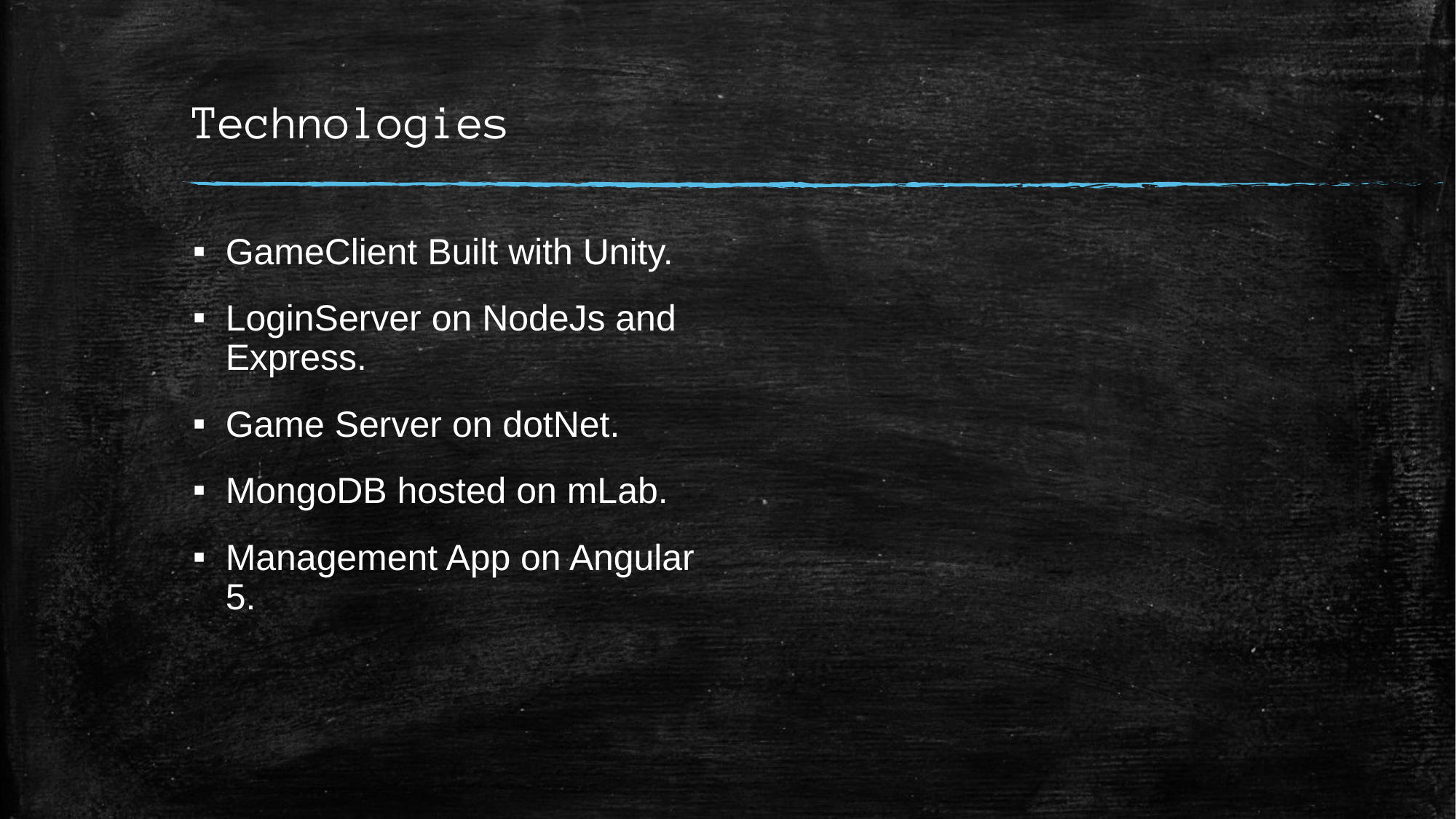

# Technologies
GameClient Built with Unity.
LoginServer on NodeJs and Express.
Game Server on dotNet.
MongoDB hosted on mLab.
Management App on Angular 5.